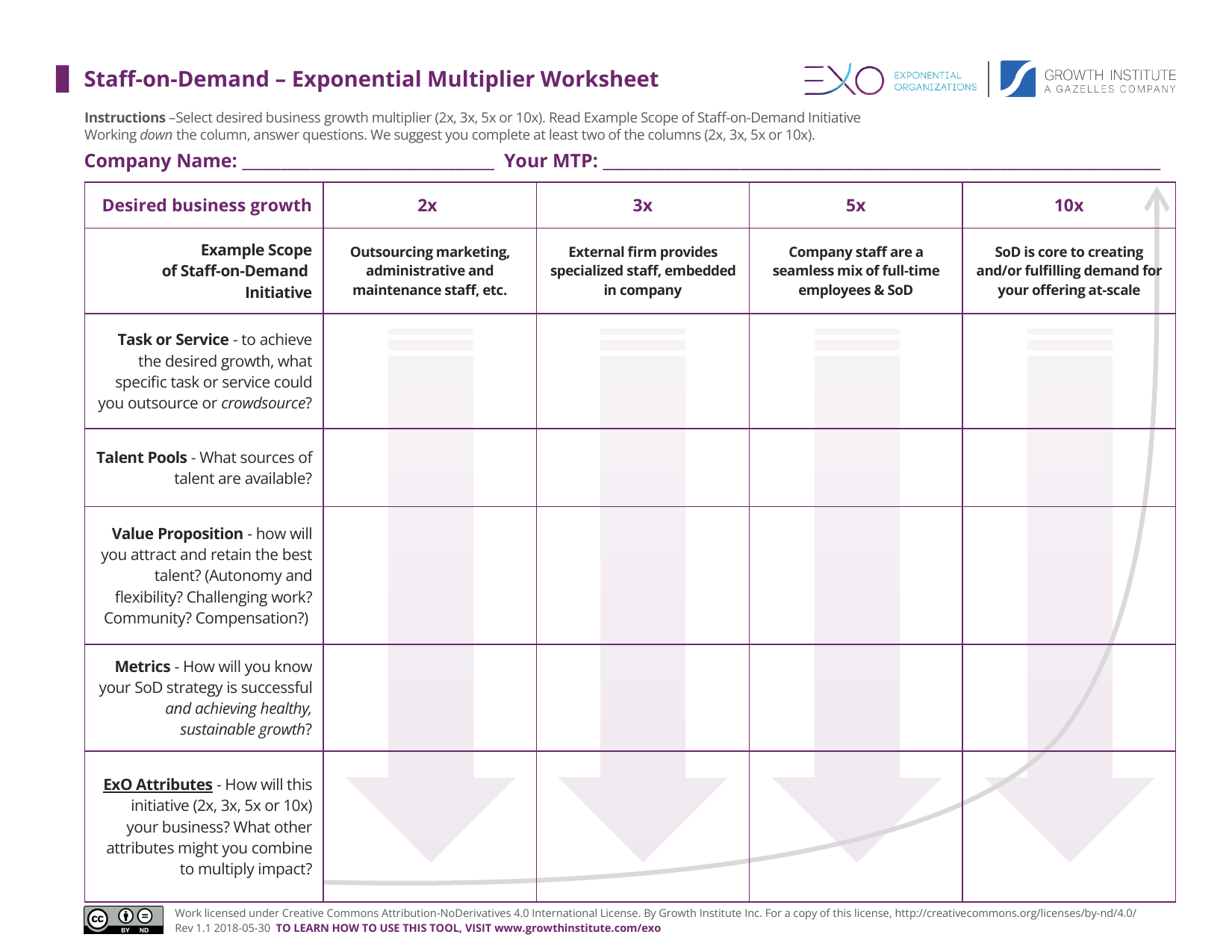

Staff-on-Demand – Exponential Multiplier Worksheet
Instructions –Select desired business growth multiplier (2x, 3x, 5x or 10x). Read Example Scope of Staff-on-Demand Initiative
Working down the column, answer questions. We suggest you complete at least two of the columns (2x, 3x, 5x or 10x).

Company Name: _________________________________  Your MTP: _________________________________________________________________________

| Desired business growth | 2x | 3x | 5x | 10x |
| --- | --- | --- | --- | --- |
| Example Scope of Staff-on-Demand Initiative | Outsourcing marketing, administrative and maintenance staff, etc. | External firm provides specialized staff, embedded in company | Company staff are a seamless mix of full-time employees & SoD | SoD is core to creating and/or fulfilling demand for your offering at-scale |
| Task or Service - to achieve the desired growth, what specific task or service could you outsource or crowdsource? |  |  |  |  |
| Talent Pools - What sources of talent are available? |  |  |  |  |
| Value Proposition - how will you attract and retain the best talent? (Autonomy and flexibility? Challenging work? Community? Compensation?) |  |  |  |  |
| Metrics - How will you know your SoD strategy is successful and achieving healthy, sustainable growth? |  |  |  |  |
| ExO Attributes - How will this initiative (2x, 3x, 5x or 10x) your business? What other attributes might you combine to multiply impact? |  |  |  |  |

Work licensed under Creative Commons Attribution-NoDerivatives 4.0 International License. By Growth Institute Inc. For a copy of this license, http://creativecommons.org/licenses/by-nd/4.0/
Rev 1.1 2018-05-30  TO LEARN HOW TO USE THIS TOOL, VISIT www.growthinstitute.com/exo